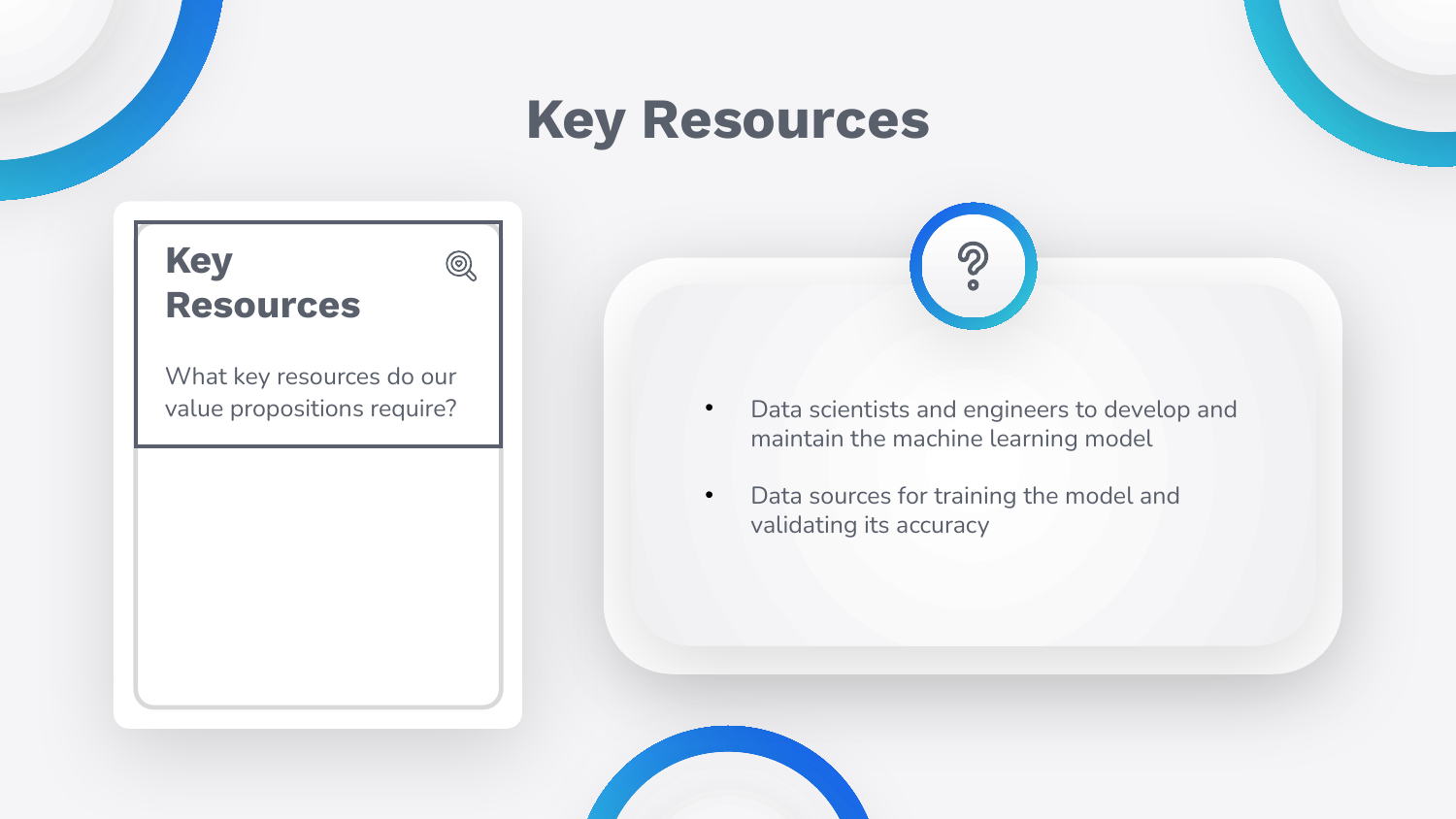

# Key Resources

| Key Resources What key resources do our value propositions require? |
| --- |

Data scientists and engineers to develop and maintain the machine learning model

Data sources for training the model and validating its accuracy